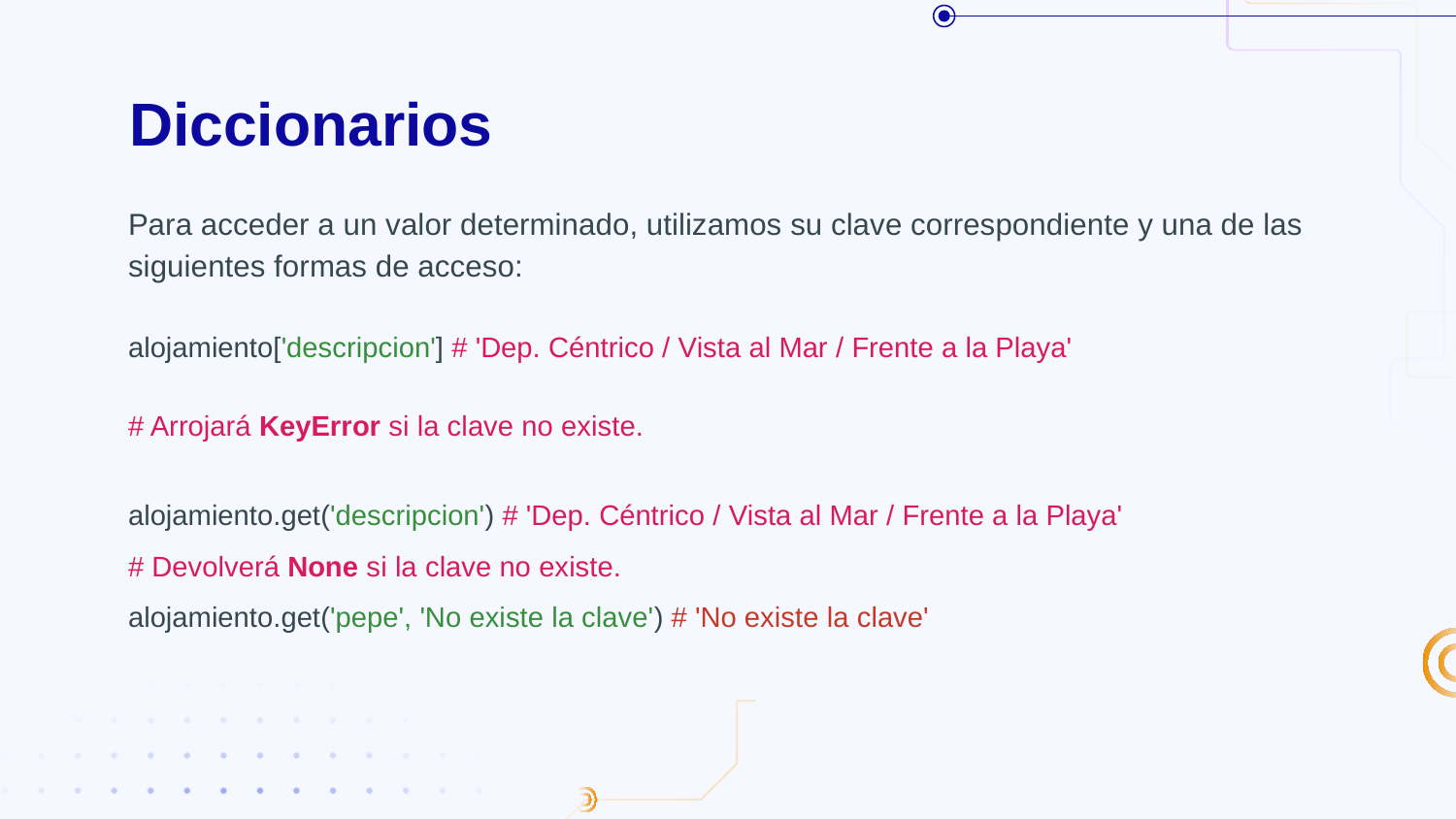

# Diccionarios
Para acceder a un valor determinado, utilizamos su clave correspondiente y una de las siguientes formas de acceso:

alojamiento['descripcion'] # 'Dep. Céntrico / Vista al Mar / Frente a la Playa'

# Arrojará KeyError si la clave no existe.

alojamiento.get('descripcion') # 'Dep. Céntrico / Vista al Mar / Frente a la Playa'
# Devolverá None si la clave no existe.
alojamiento.get('pepe', 'No existe la clave') # 'No existe la clave'